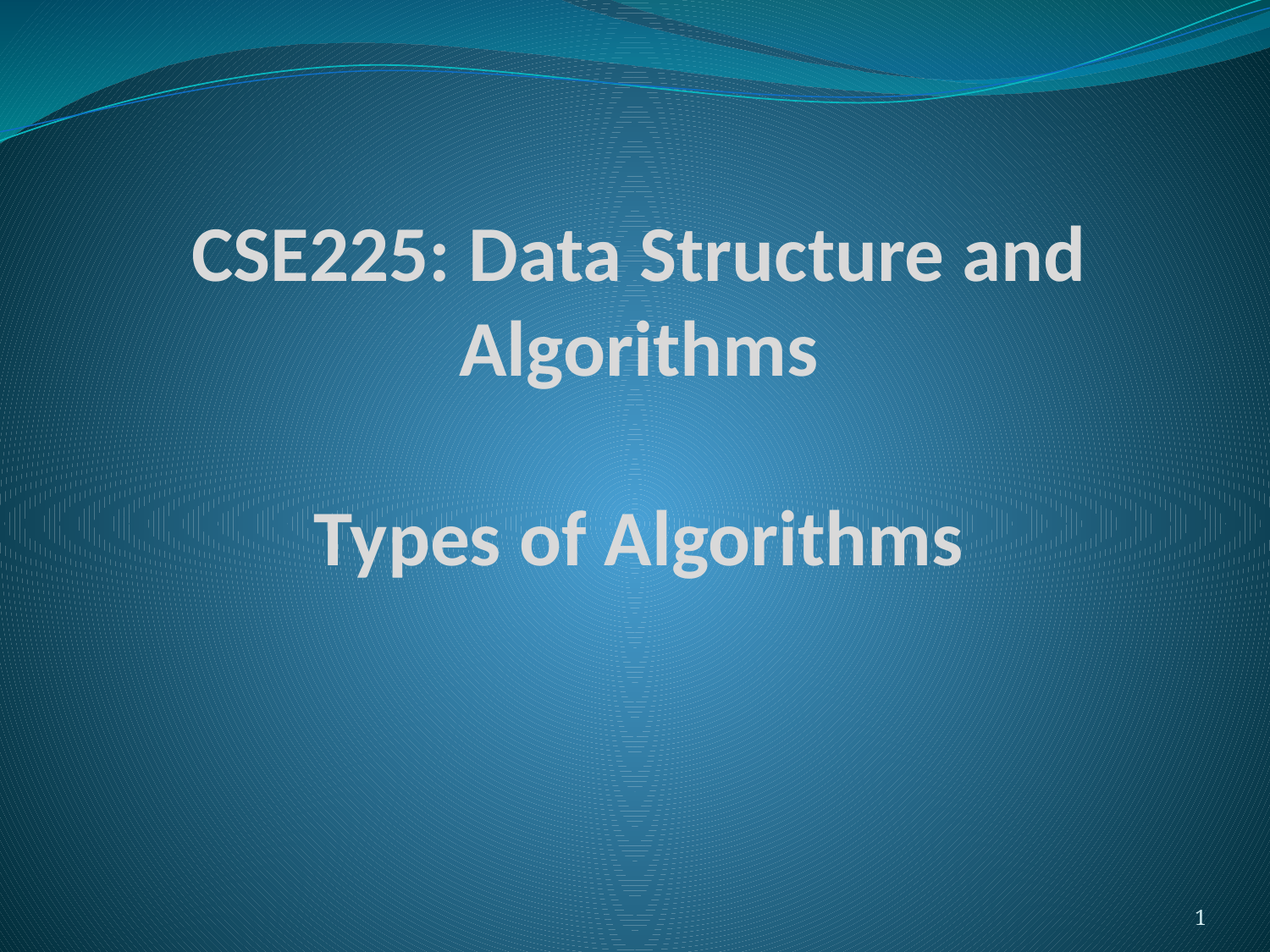

# CSE225: Data Structure and Algorithms Types of Algorithms
1